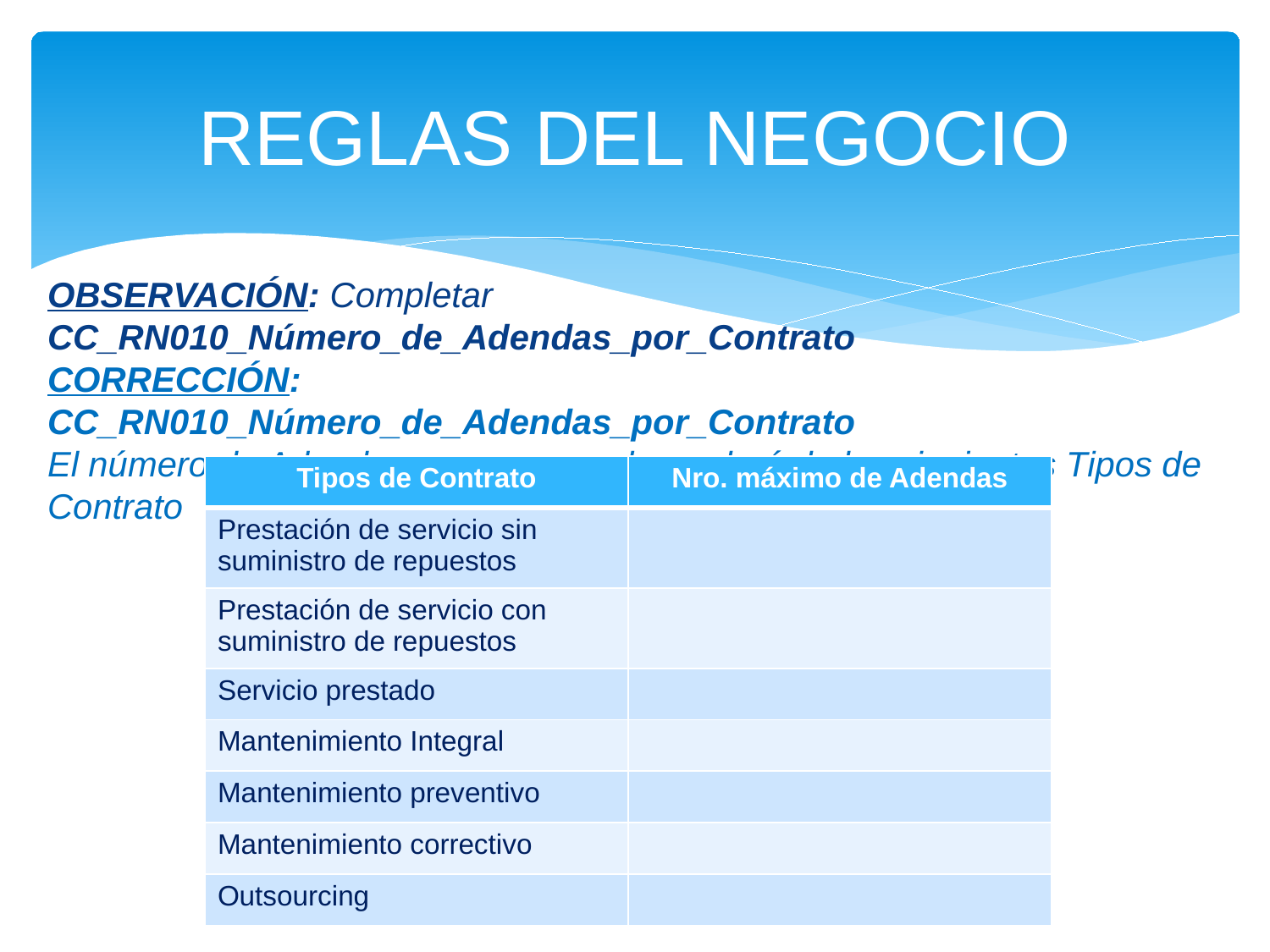

REGLAS DEL NEGOCIO
OBSERVACIÓN: Completar CC_RN010_Número_de_Adendas_por_Contrato
CORRECCIÓN:
CC_RN010_Número_de_Adendas_por_Contrato
El número de Adendas a generarse dependerá de los siguientes Tipos de Contrato
| Tipos de Contrato | Nro. máximo de Adendas |
| --- | --- |
| Prestación de servicio sin suministro de repuestos |  |
| Prestación de servicio con suministro de repuestos |  |
| Servicio prestado |  |
| Mantenimiento Integral |  |
| Mantenimiento preventivo |  |
| Mantenimiento correctivo |  |
| Outsourcing |  |